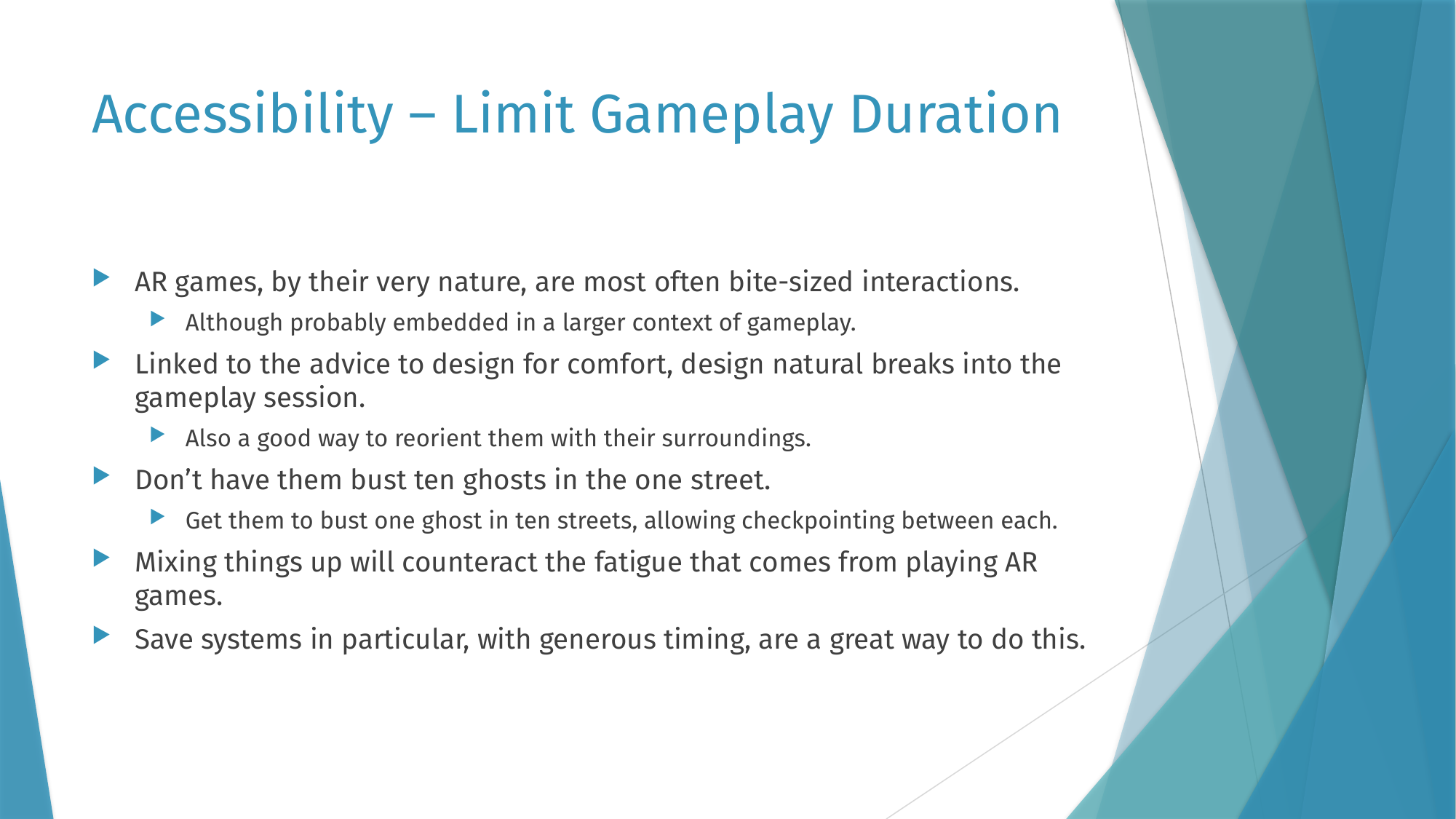

# Accessibility – Limit Gameplay Duration
AR games, by their very nature, are most often bite-sized interactions.
Although probably embedded in a larger context of gameplay.
Linked to the advice to design for comfort, design natural breaks into the gameplay session.
Also a good way to reorient them with their surroundings.
Don’t have them bust ten ghosts in the one street.
Get them to bust one ghost in ten streets, allowing checkpointing between each.
Mixing things up will counteract the fatigue that comes from playing AR games.
Save systems in particular, with generous timing, are a great way to do this.